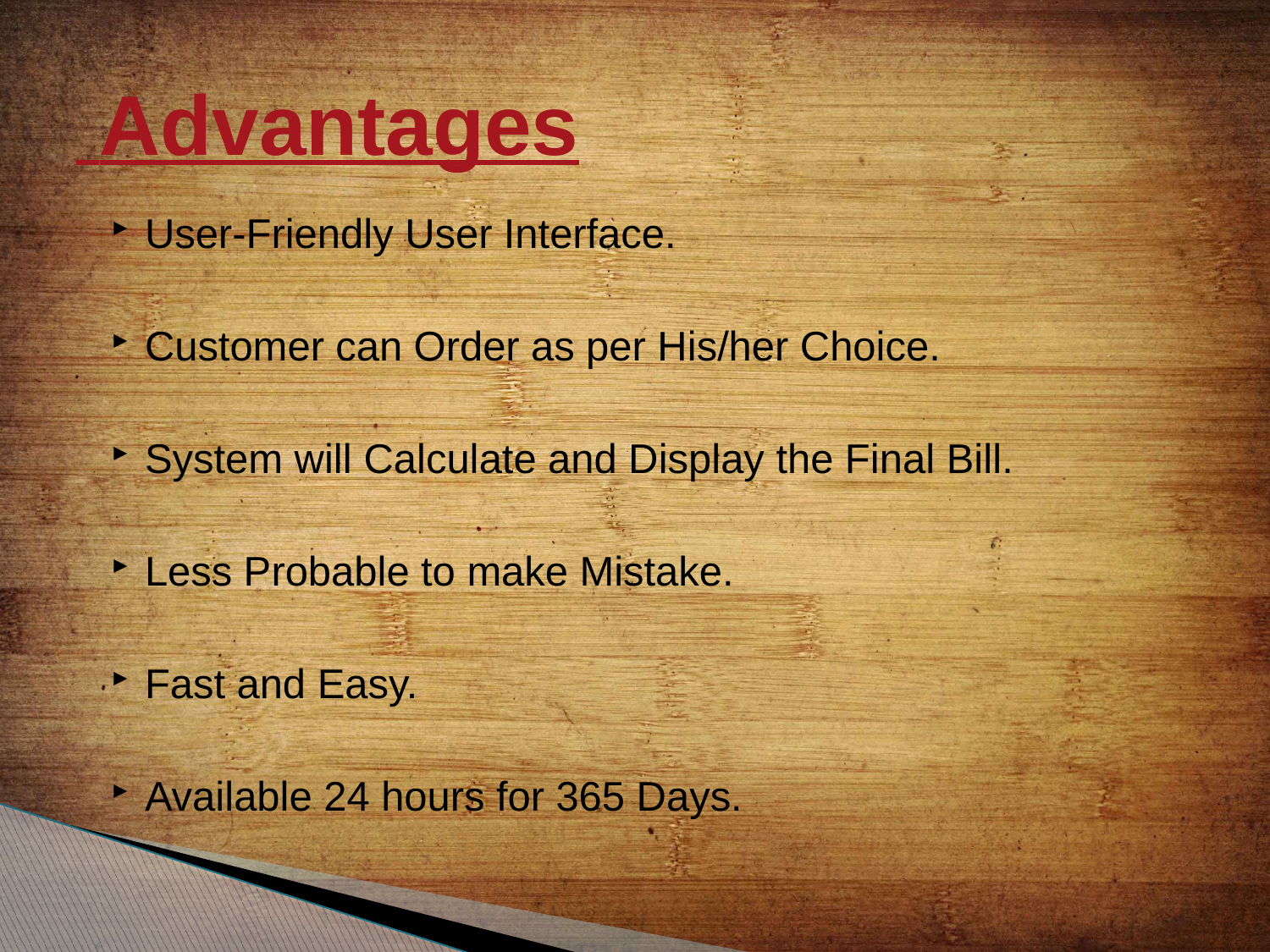

# Advantages
User-Friendly User Interface.

Customer can Order as per His/her Choice.

System will Calculate and Display the Final Bill.

Less Probable to make Mistake.

Fast and Easy.

Available 24 hours for 365 Days.